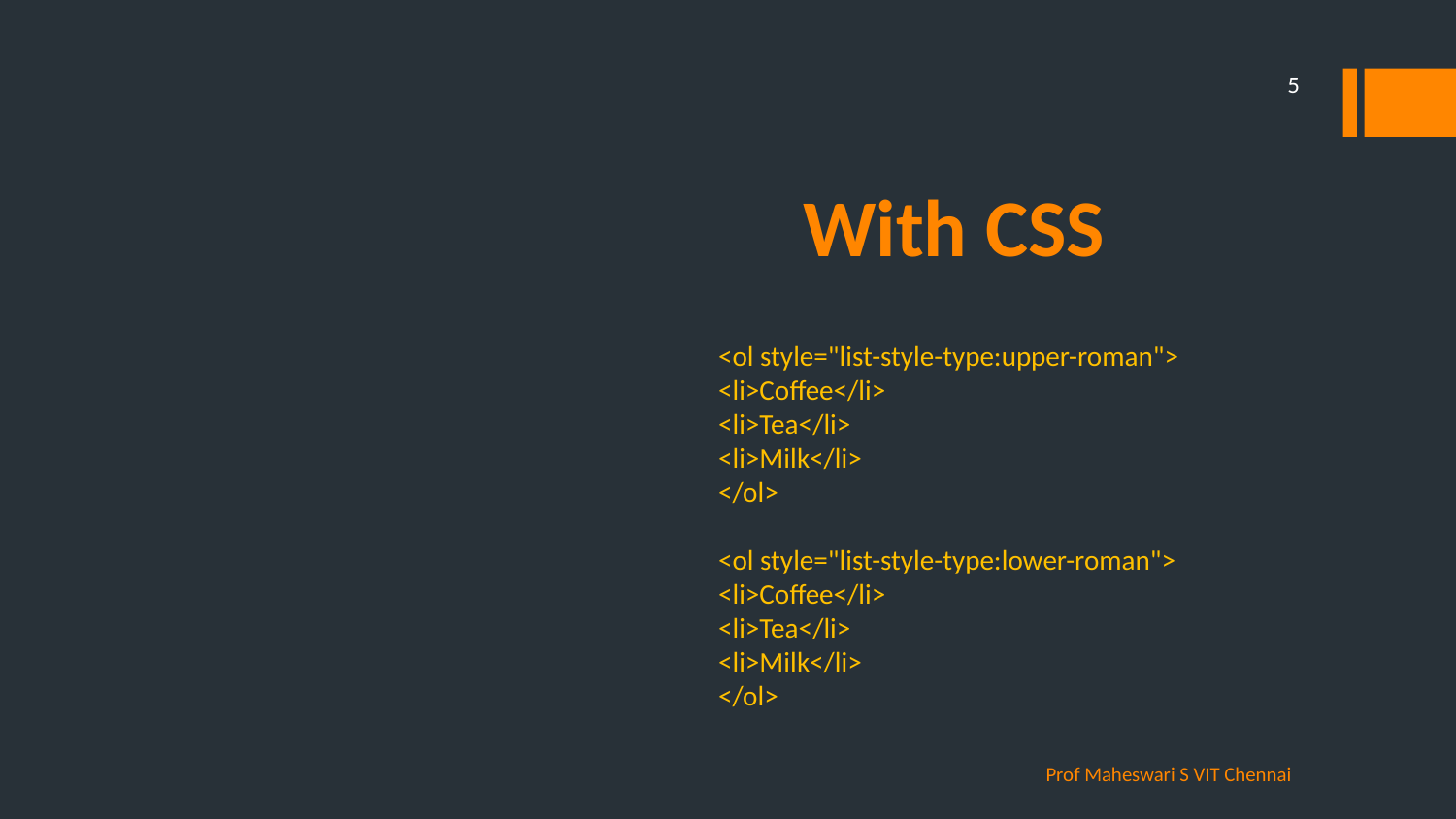

5
# With CSS
<ol style="list-style-type:upper-roman">
<li>Coffee</li>
<li>Tea</li>
<li>Milk</li>
</ol>
<ol style="list-style-type:lower-roman">
<li>Coffee</li>
<li>Tea</li>
<li>Milk</li>
</ol>
Prof Maheswari S VIT Chennai